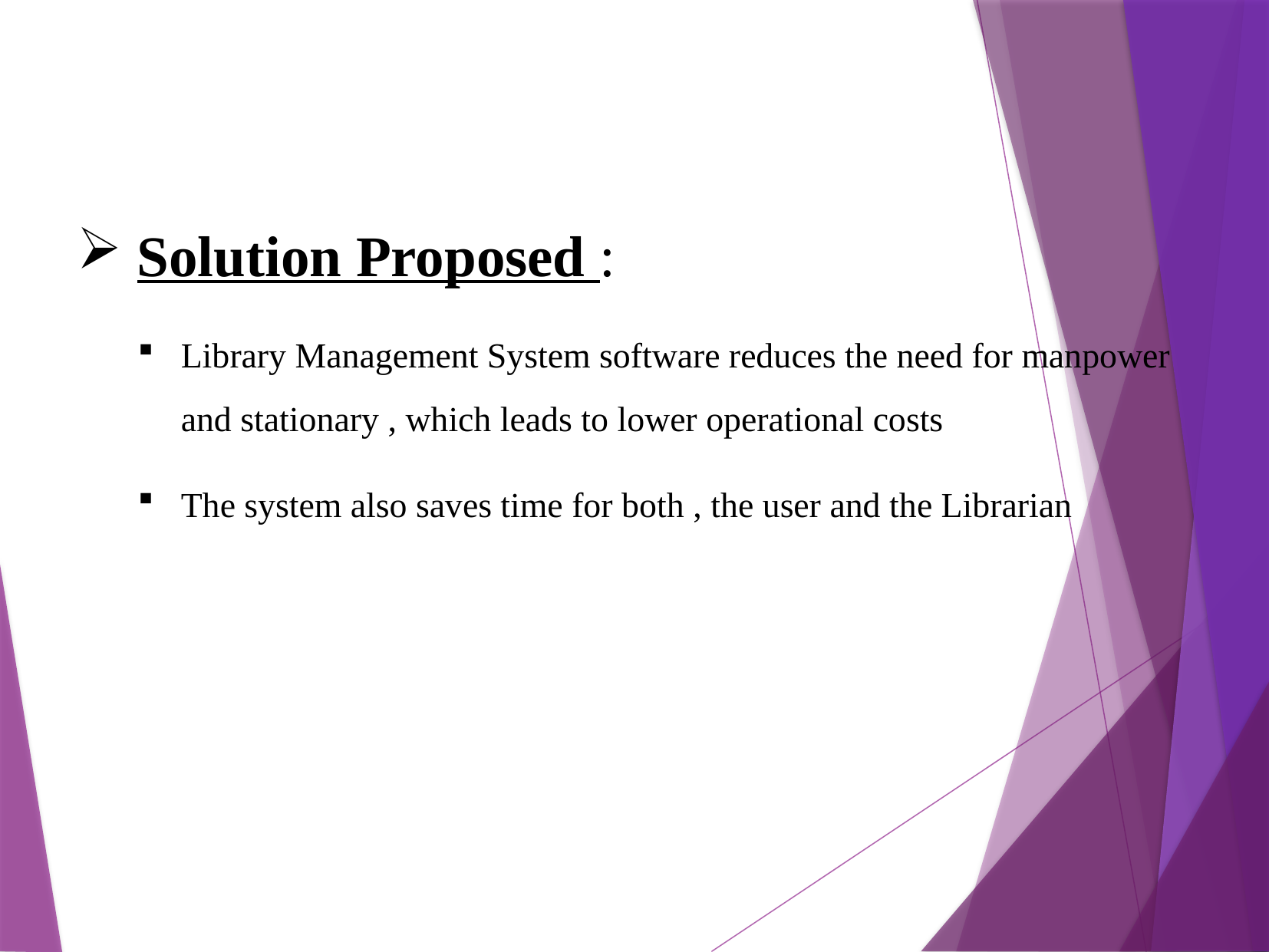

Solution Proposed :
Library Management System software reduces the need for manpower and stationary , which leads to lower operational costs
The system also saves time for both , the user and the Librarian